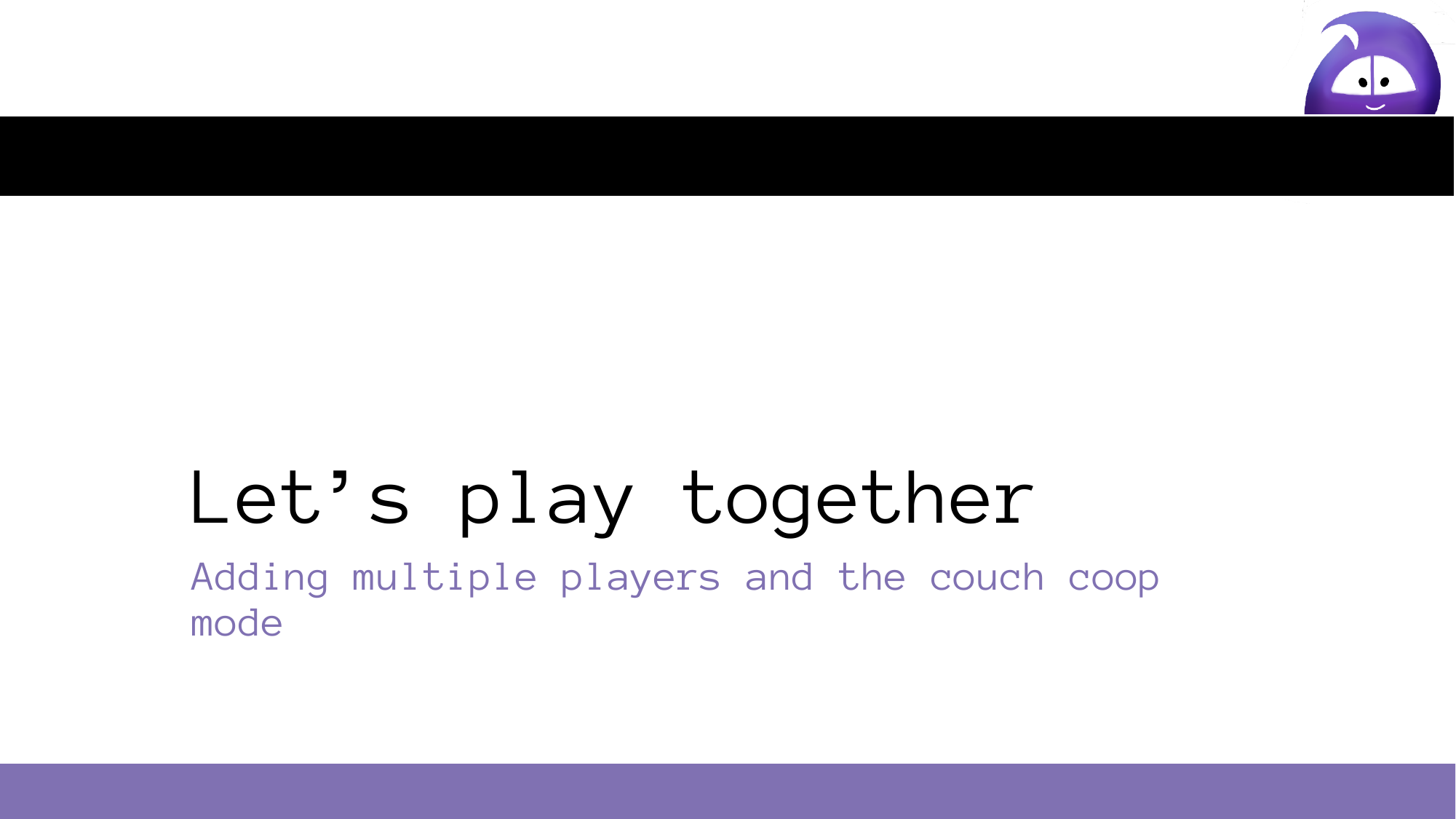

# Let’s play together
Adding multiple players and the couch coop mode